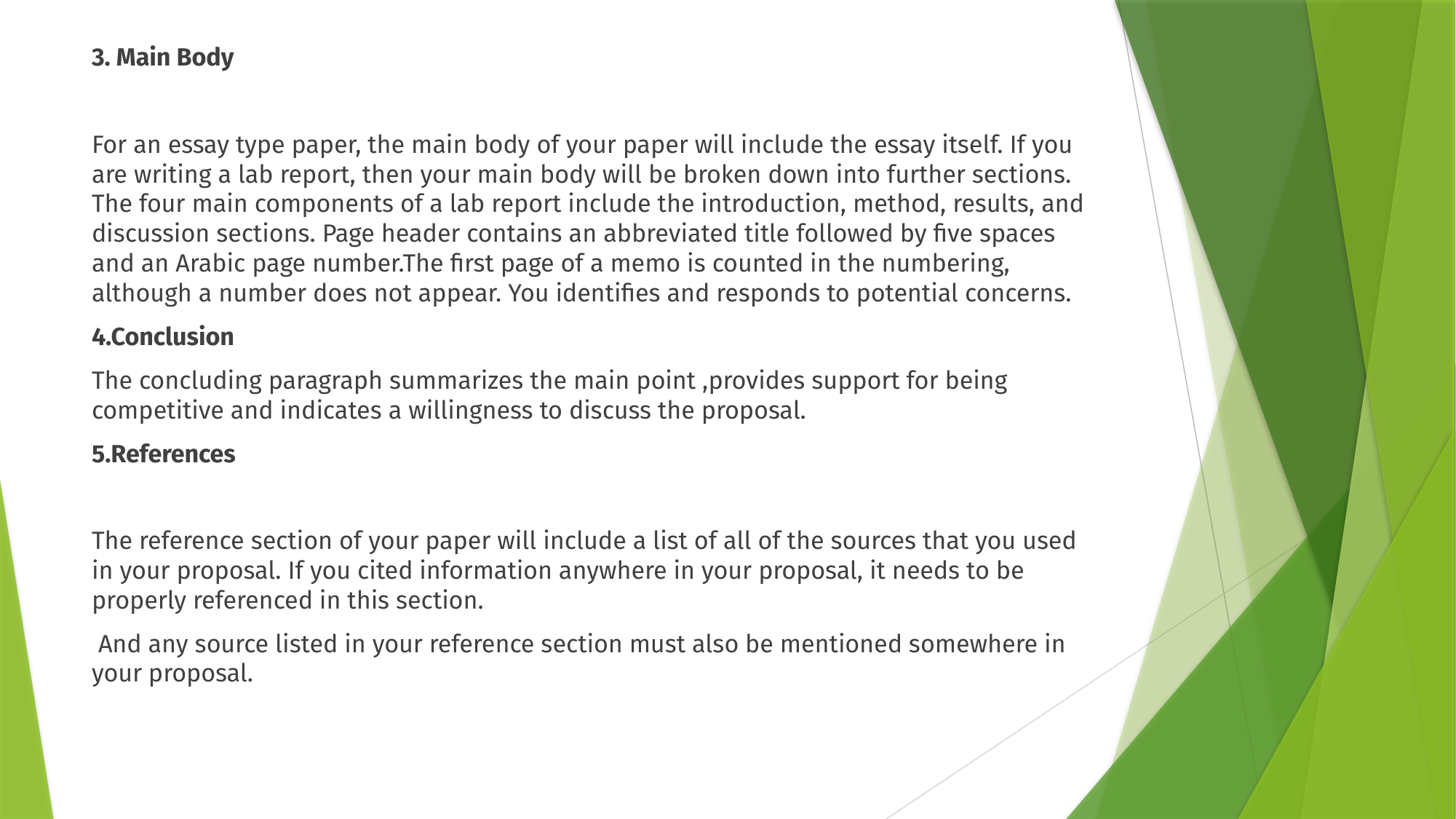

3. Main Body

For an essay type paper, the main body of your paper will include the essay itself. If you are writing a lab report, then your main body will be broken down into further sections. The four main components of a lab report include the introduction, method, results, and discussion sections. Page header contains an abbreviated title followed by five spaces and an Arabic page number.The first page of a memo is counted in the numbering, although a number does not appear. You identifies and responds to potential concerns.
4.Conclusion
The concluding paragraph summarizes the main point ,provides support for being competitive and indicates a willingness to discuss the proposal.
5.References

The reference section of your paper will include a list of all of the sources that you used in your proposal. If you cited information anywhere in your proposal, it needs to be properly referenced in this section.
 And any source listed in your reference section must also be mentioned somewhere in your proposal.